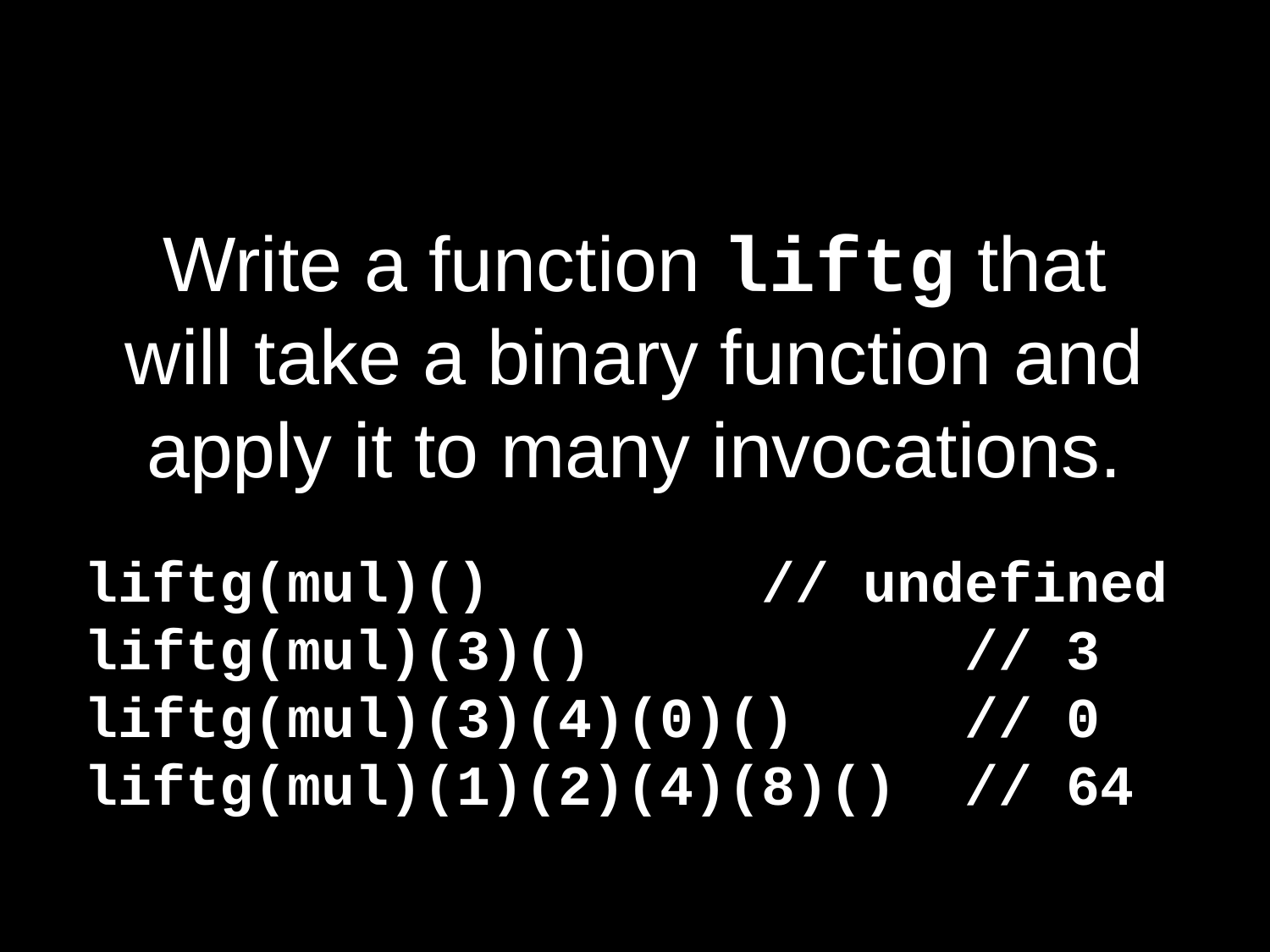

# Write a function liftg that will take a binary function and apply it to many invocations.
liftg(mul)()        // undefined
liftg(mul)(3)()           // 3
liftg(mul)(3)(4)(0)()     // 0
liftg(mul)(1)(2)(4)(8)()  // 64